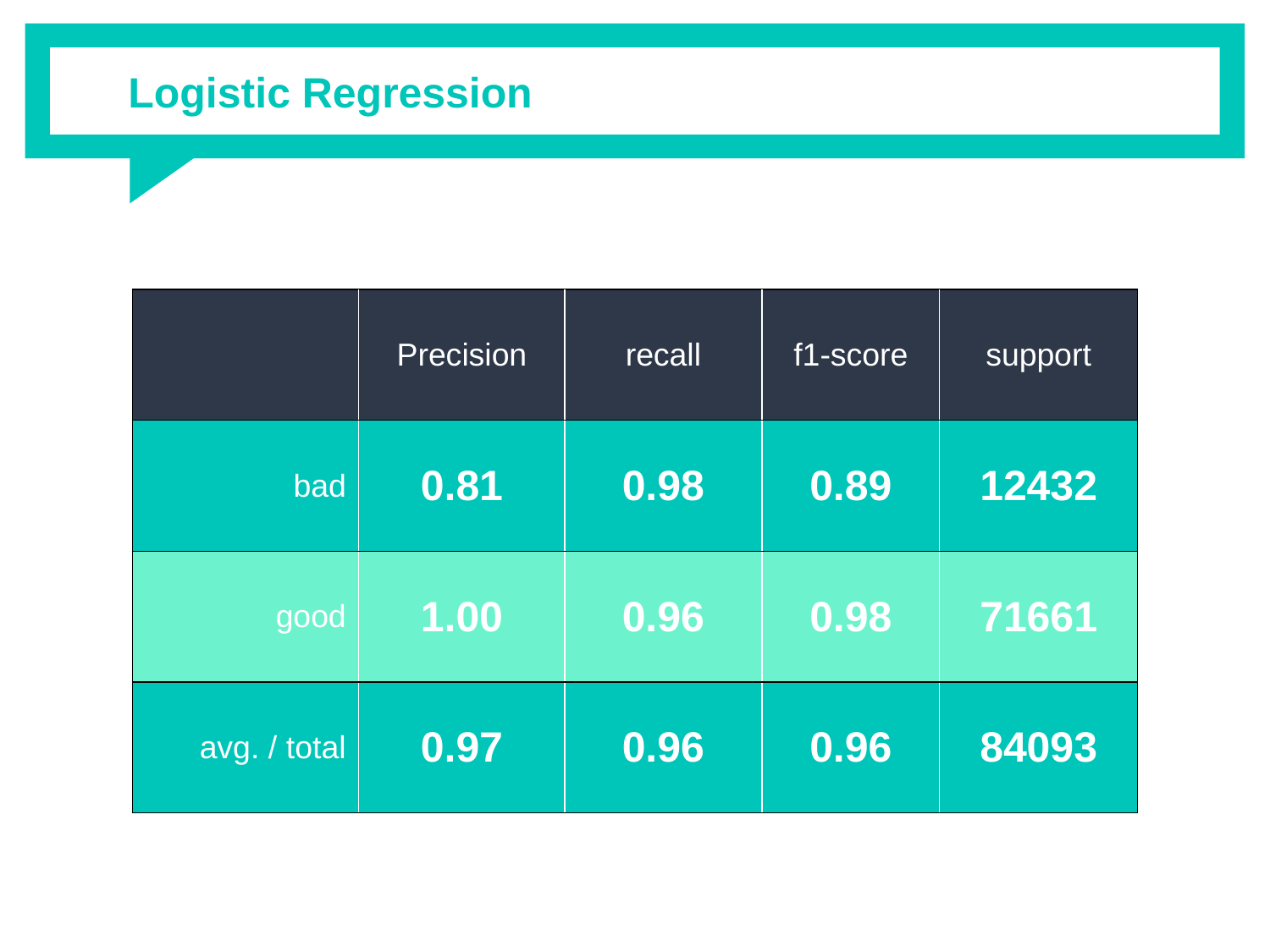

# Logistic Regression
|  | Precision | recall | f1-score | support |
| --- | --- | --- | --- | --- |
| bad | 0.81 | 0.98 | 0.89 | 12432 |
| good | 1.00 | 0.96 | 0.98 | 71661 |
| avg. / total | 0.97 | 0.96 | 0.96 | 84093 |